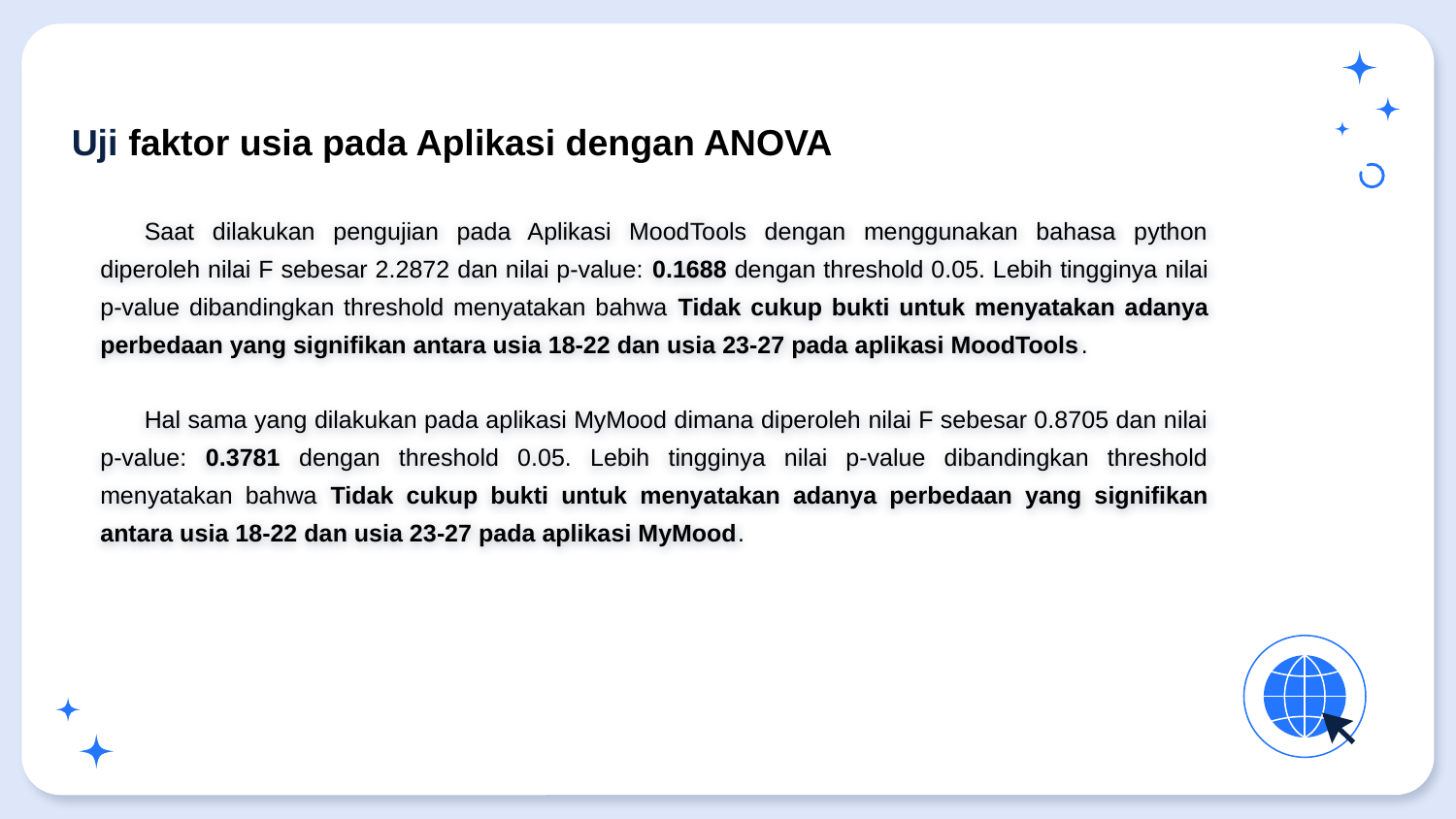

# Uji faktor usia pada Aplikasi dengan ANOVA
Saat dilakukan pengujian pada Aplikasi MoodTools dengan menggunakan bahasa python diperoleh nilai F sebesar 2.2872 dan nilai p-value: 0.1688 dengan threshold 0.05. Lebih tingginya nilai p-value dibandingkan threshold menyatakan bahwa Tidak cukup bukti untuk menyatakan adanya perbedaan yang signifikan antara usia 18-22 dan usia 23-27 pada aplikasi MoodTools.

Hal sama yang dilakukan pada aplikasi MyMood dimana diperoleh nilai F sebesar 0.8705 dan nilai p-value: 0.3781 dengan threshold 0.05. Lebih tingginya nilai p-value dibandingkan threshold menyatakan bahwa Tidak cukup bukti untuk menyatakan adanya perbedaan yang signifikan antara usia 18-22 dan usia 23-27 pada aplikasi MyMood.